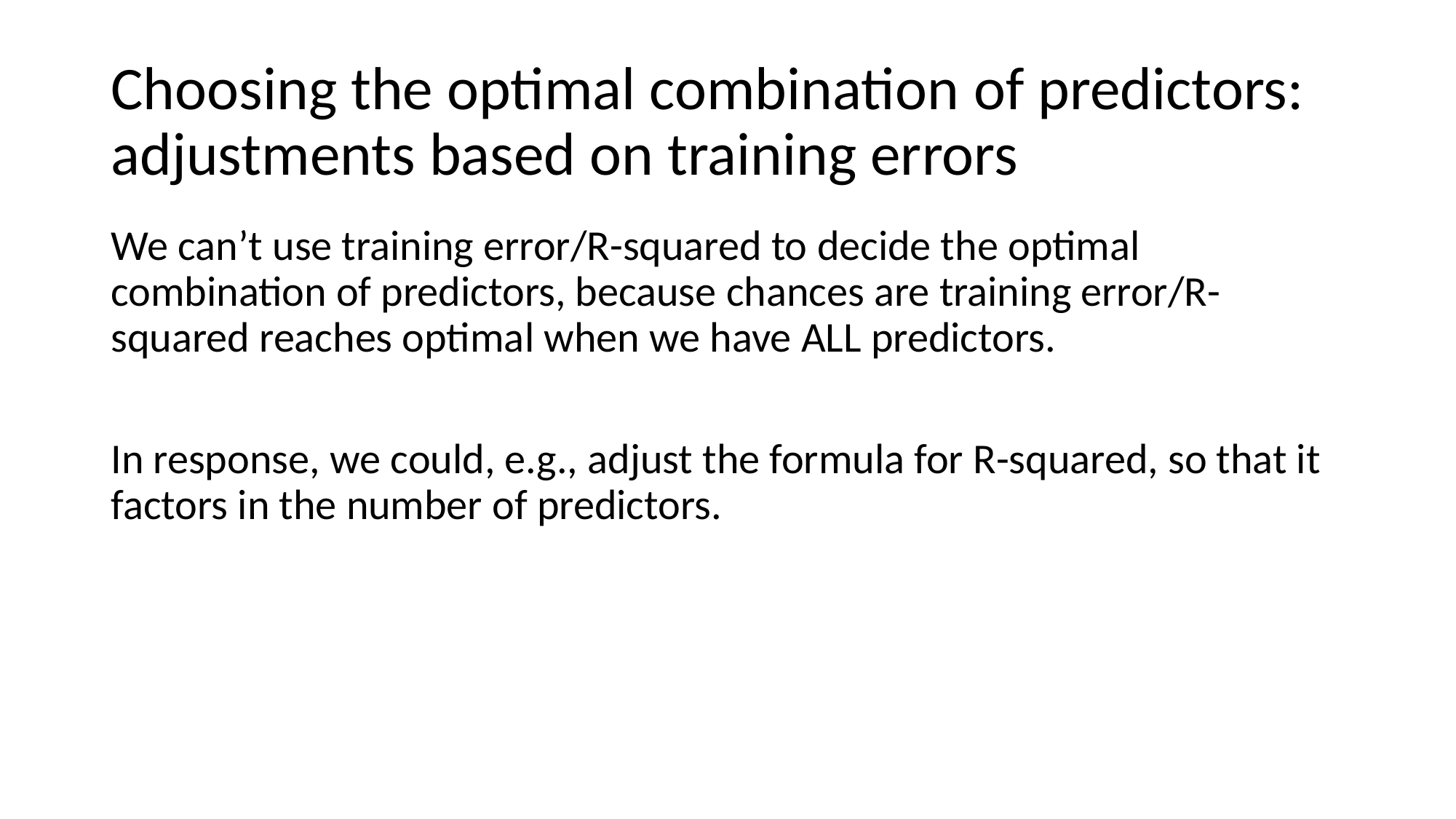

# Choosing the optimal combination of predictors: adjustments based on training errors
We can’t use training error/R-squared to decide the optimal combination of predictors, because chances are training error/R-squared reaches optimal when we have ALL predictors.

In response, we could, e.g., adjust the formula for R-squared, so that it factors in the number of predictors.